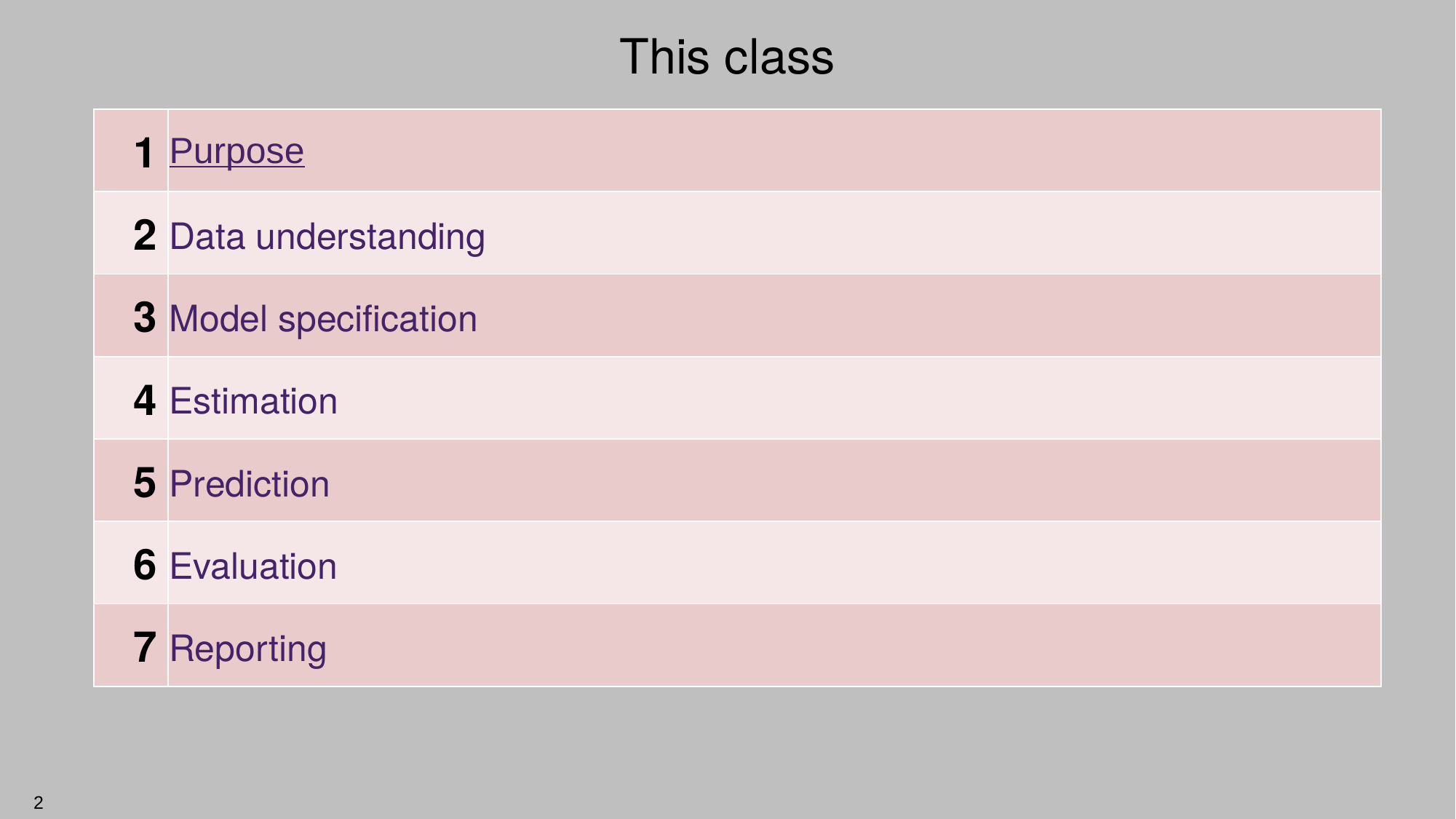

# This class
| 1 | Purpose |
| --- | --- |
| 2 | Data understanding |
| 3 | Model specification |
| 4 | Estimation |
| 5 | Prediction |
| 6 | Evaluation |
| 7 | Reporting |